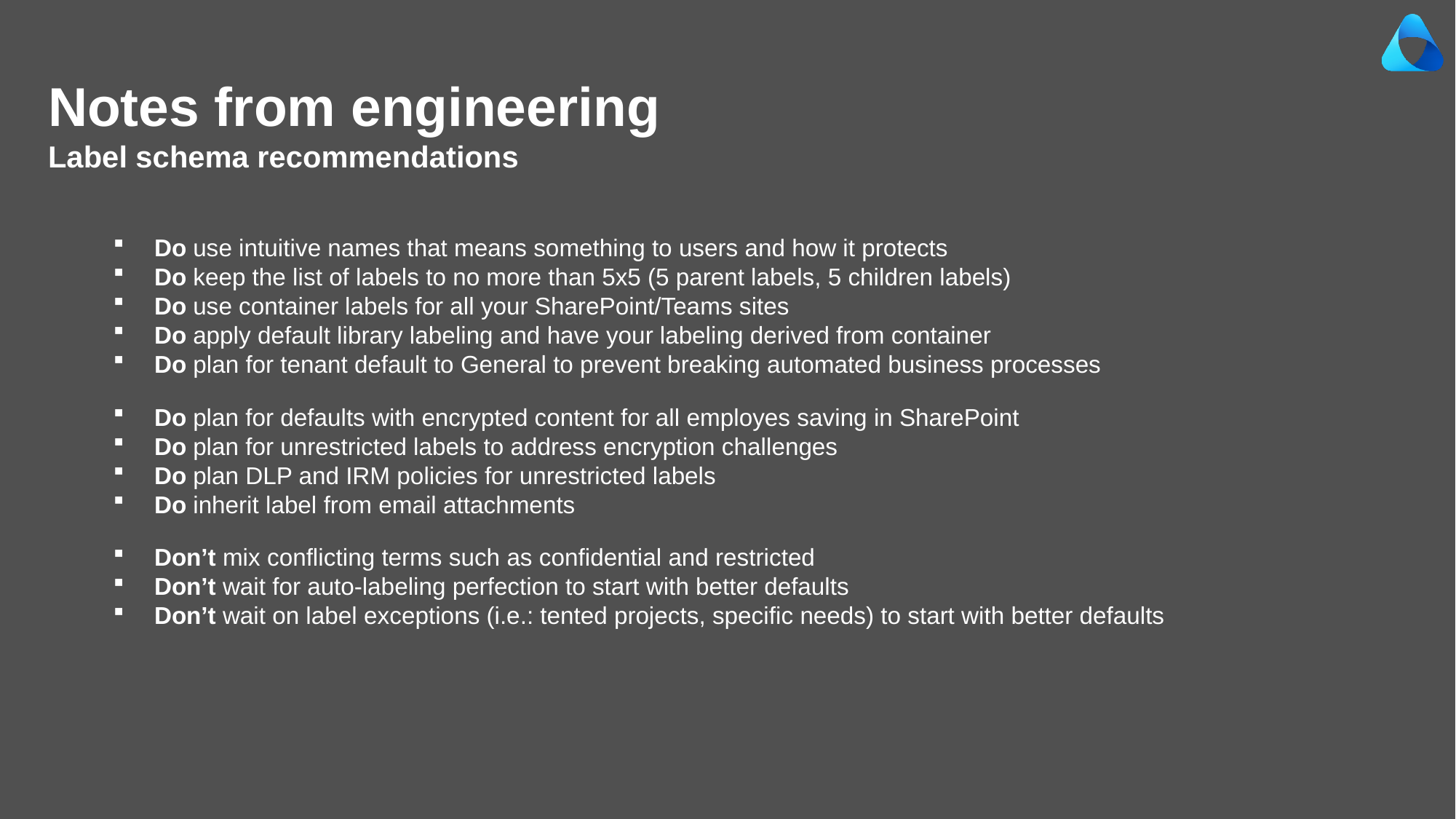

Notes from engineering
Label schema recommendations
Do use intuitive names that means something to users and how it protects
Do keep the list of labels to no more than 5x5 (5 parent labels, 5 children labels)
Do use container labels for all your SharePoint/Teams sites
Do apply default library labeling and have your labeling derived from container
Do plan for tenant default to General to prevent breaking automated business processes
Do plan for defaults with encrypted content for all employes saving in SharePoint
Do plan for unrestricted labels to address encryption challenges
Do plan DLP and IRM policies for unrestricted labels
Do inherit label from email attachments
Don’t mix conflicting terms such as confidential and restricted
Don’t wait for auto-labeling perfection to start with better defaults
Don’t wait on label exceptions (i.e.: tented projects, specific needs) to start with better defaults